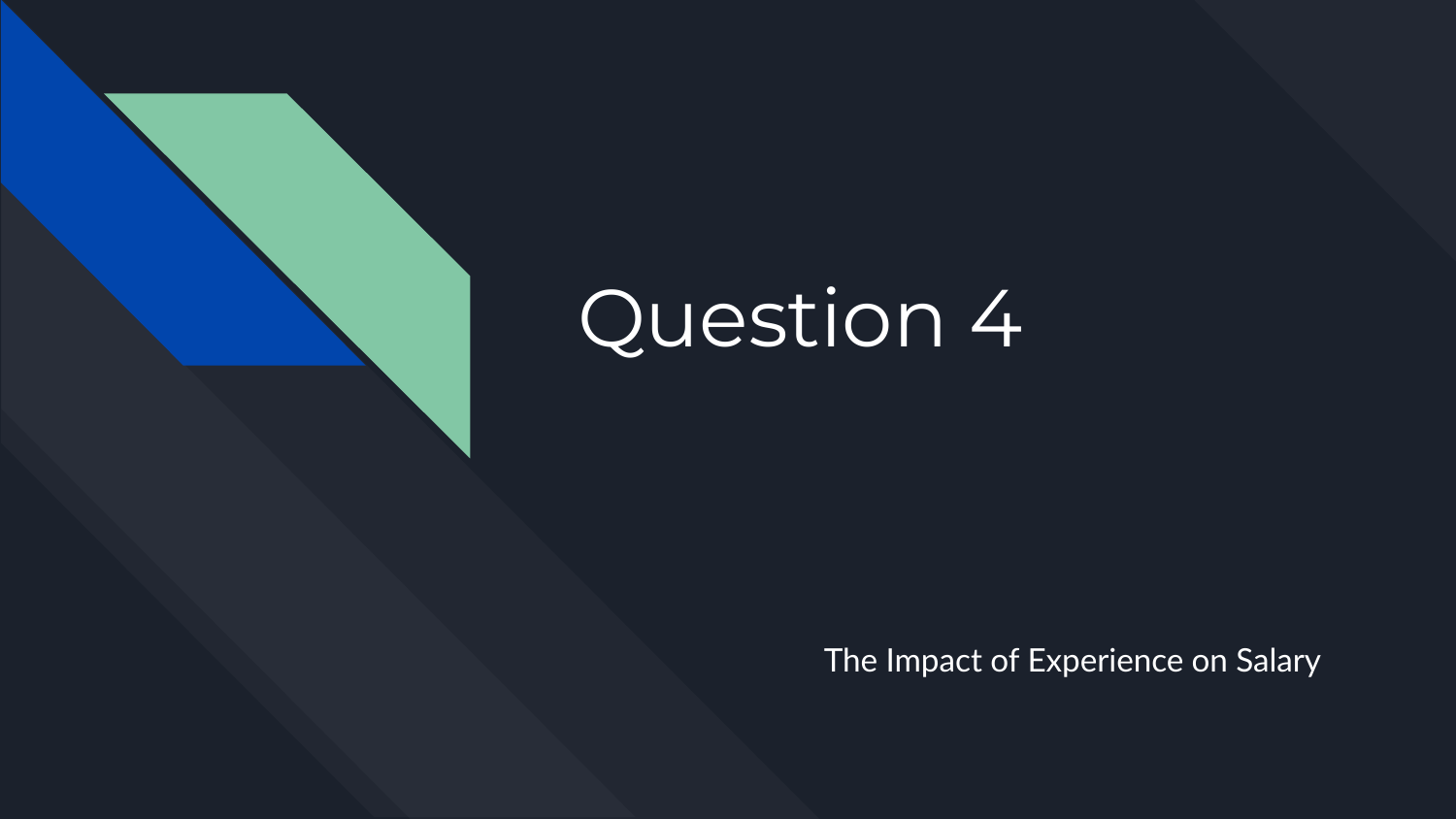

# Question 4
The Impact of Experience on Salary